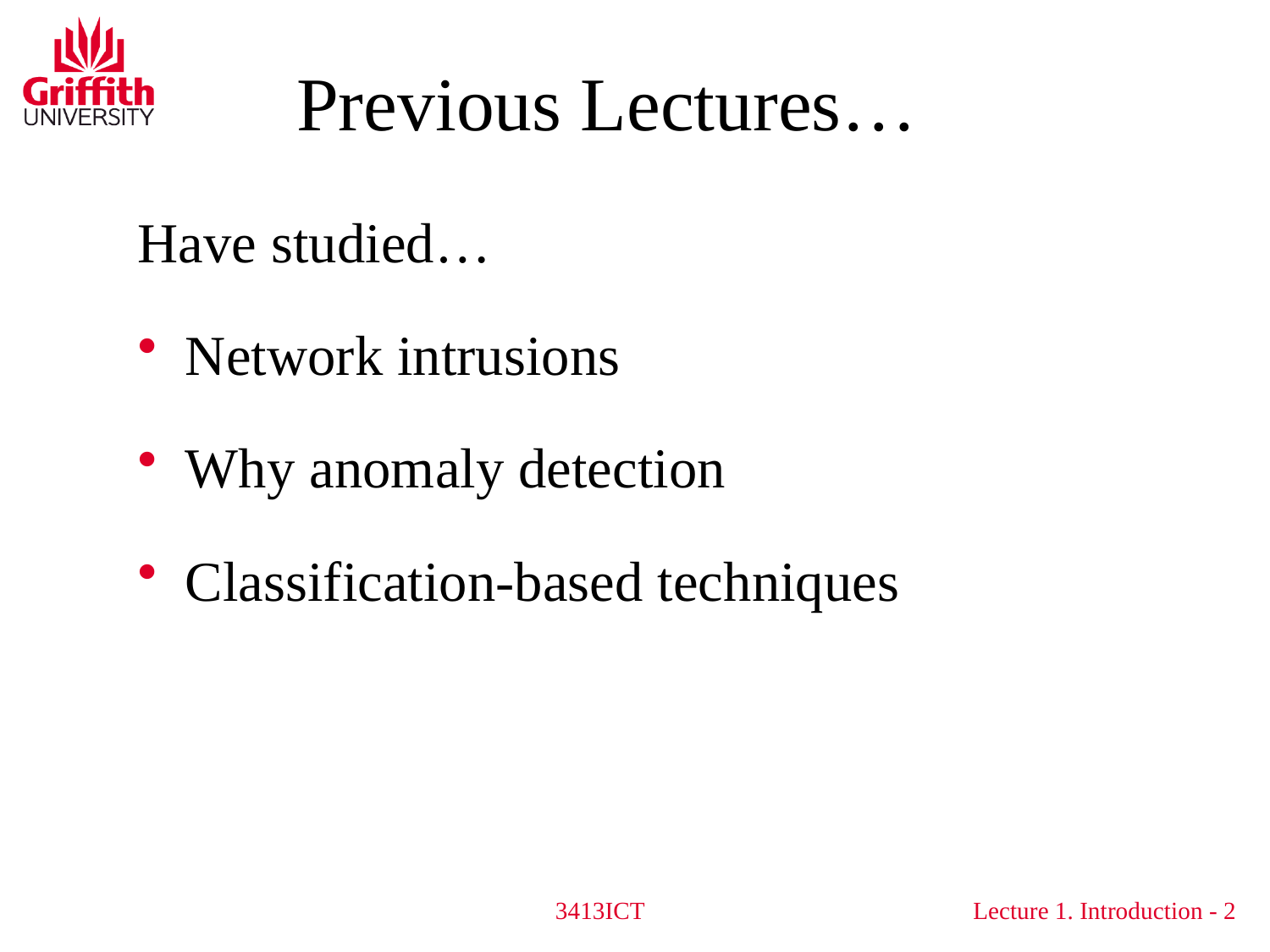

# Previous Lectures…
Have studied…
Network intrusions
Why anomaly detection
Classification-based techniques
3413ICT
2